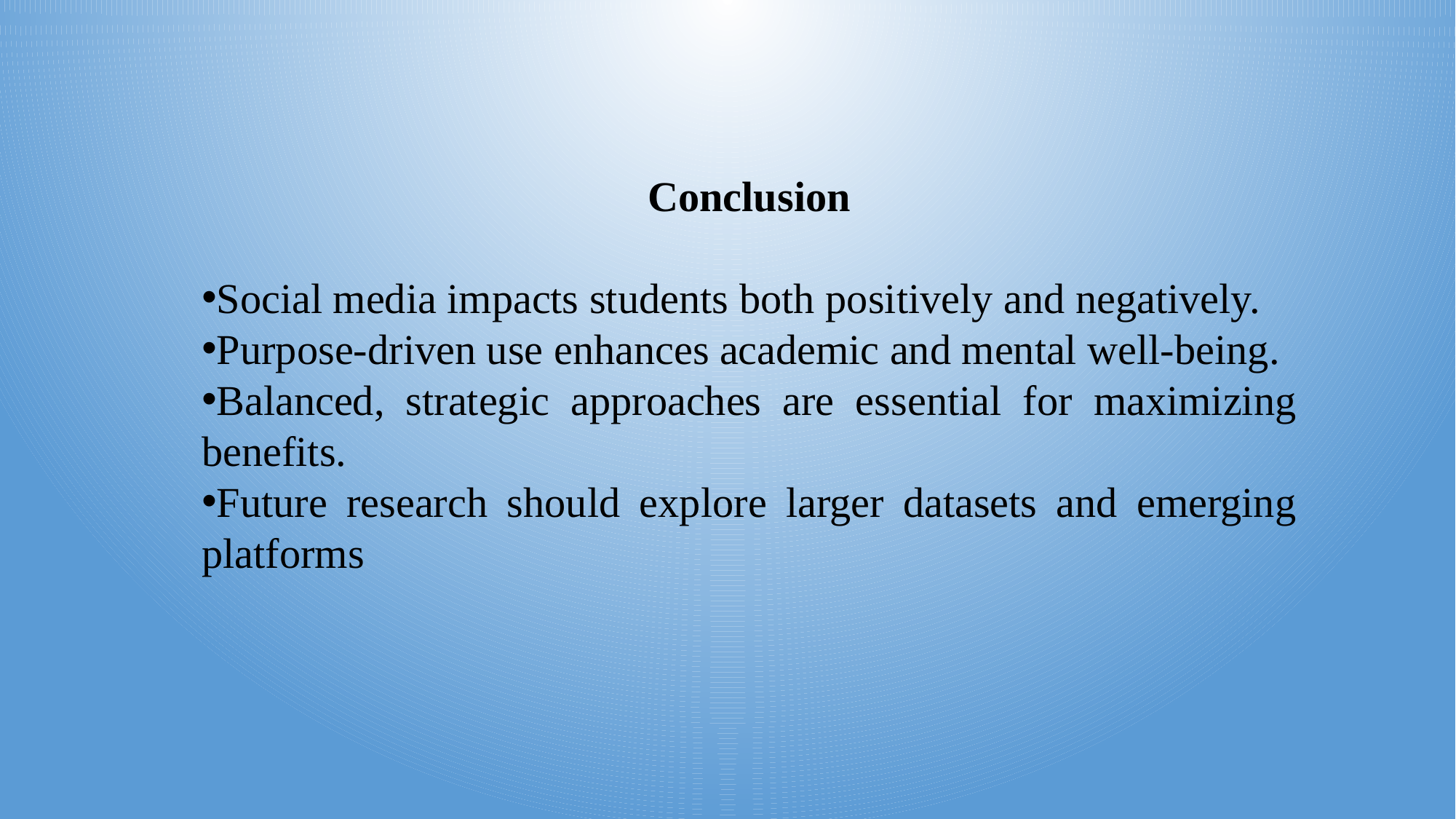

Conclusion

Social media impacts students both positively and negatively.
Purpose-driven use enhances academic and mental well-being.
Balanced, strategic approaches are essential for maximizing benefits.
Future research should explore larger datasets and emerging platforms